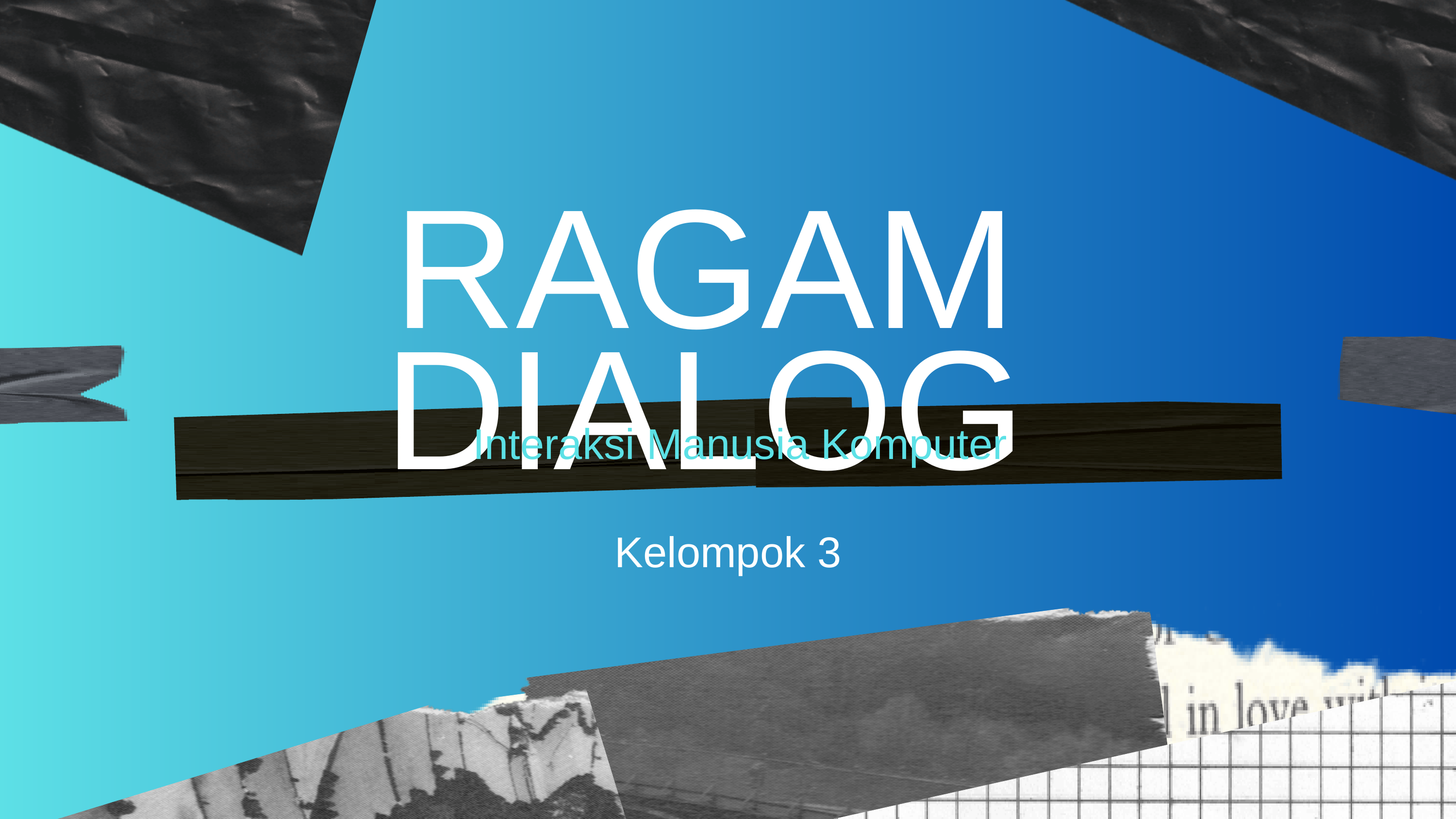

RAGAM DIALOG

Interaksi Manusia Komputer
Kelompok 3